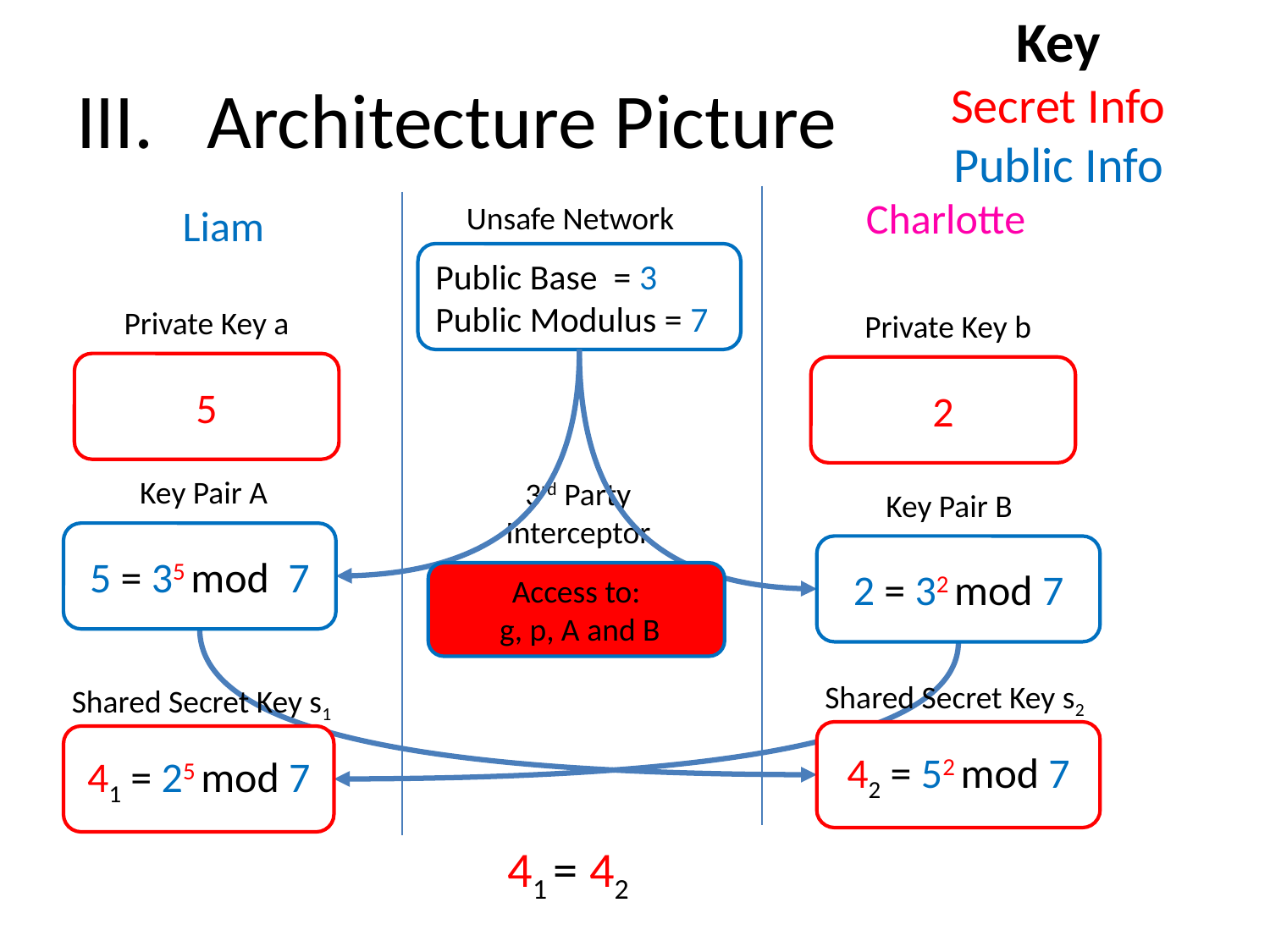

Key
Secret Info
Public Info
# III.   Architecture Picture
Charlotte
Unsafe Network
Liam
Public Base  = 3
Public Modulus = 7
Private Key a
5
Private Key b
2
Key Pair A
5 = 35 mod  7
3rd Party Interceptor
Key Pair B
2 = 32 mod 7
Access to:
 g, p, A and B
Shared Secret Key s2
42 = 52 mod 7
Shared Secret Key s1
41 = 25 mod 7
41 = 42